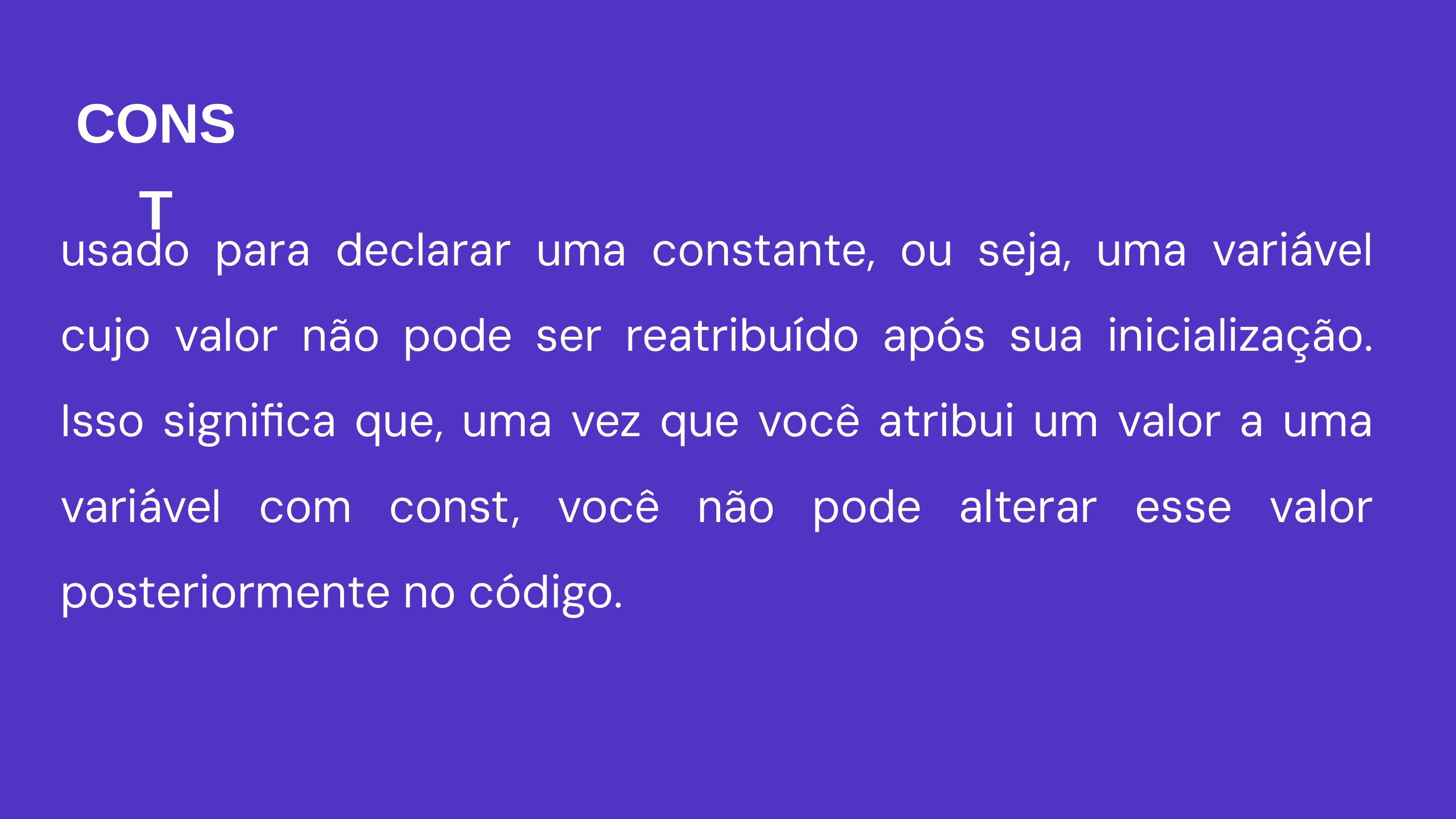

CONST
usado para declarar uma constante, ou seja, uma variável cujo valor não pode ser reatribuído após sua inicialização. Isso significa que, uma vez que você atribui um valor a uma variável com const, você não pode alterar esse valor posteriormente no código.